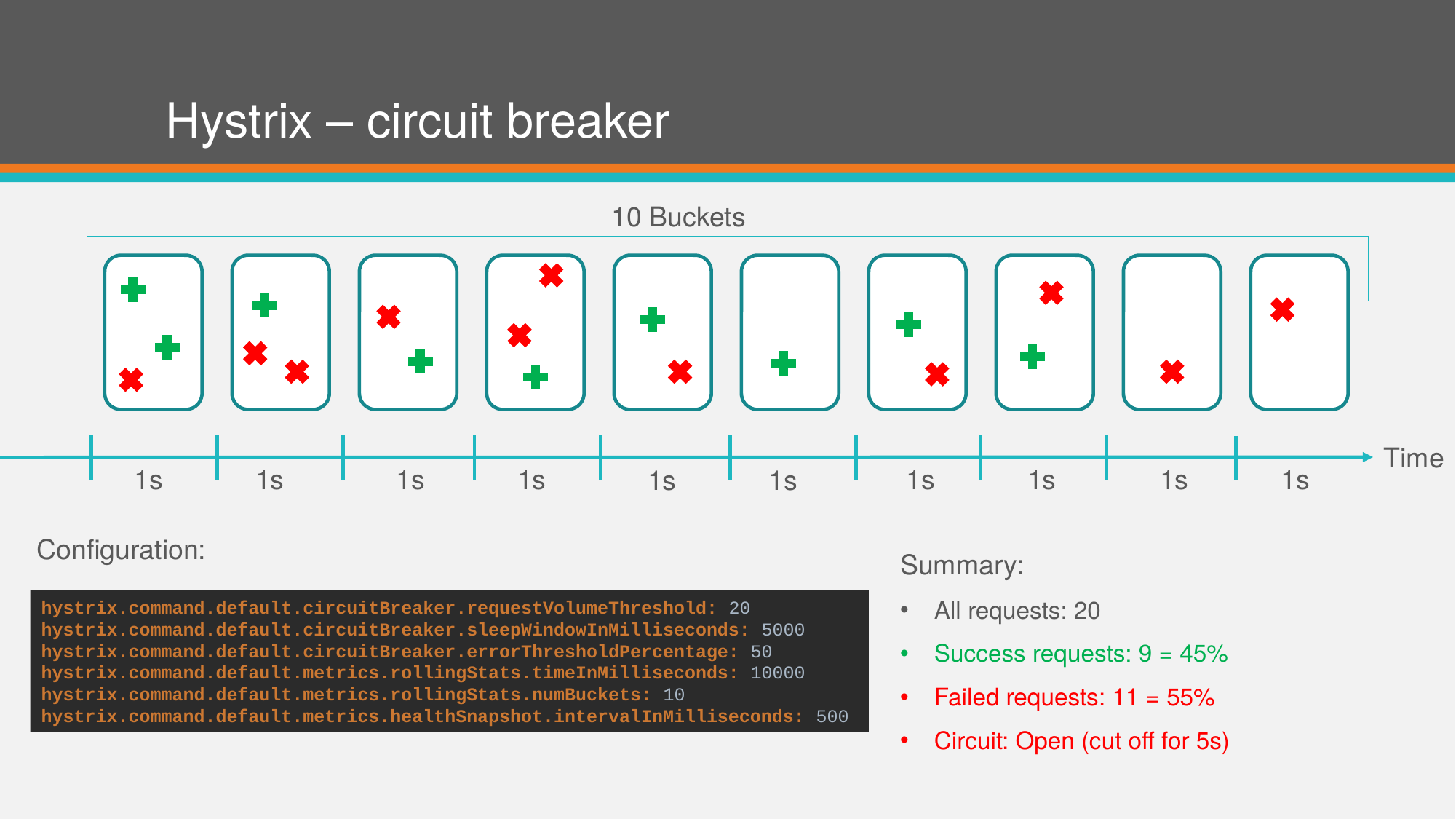

# Hystrix – circuit breaker
10 Buckets

Time
1s
1s
1s
1s
1s
1s
1s
1s
1s
1s
Summary:
All requests: 20
Success requests: 9 = 45%
Failed requests: 11 = 55%
Circuit: Open (cut off for 5s)
Configuration:
hystrix.command.default.circuitBreaker.requestVolumeThreshold: 20
hystrix.command.default.circuitBreaker.sleepWindowInMilliseconds: 5000
hystrix.command.default.circuitBreaker.errorThresholdPercentage: 50
hystrix.command.default.metrics.rollingStats.timeInMilliseconds: 10000
hystrix.command.default.metrics.rollingStats.numBuckets: 10
hystrix.command.default.metrics.healthSnapshot.intervalInMilliseconds: 500